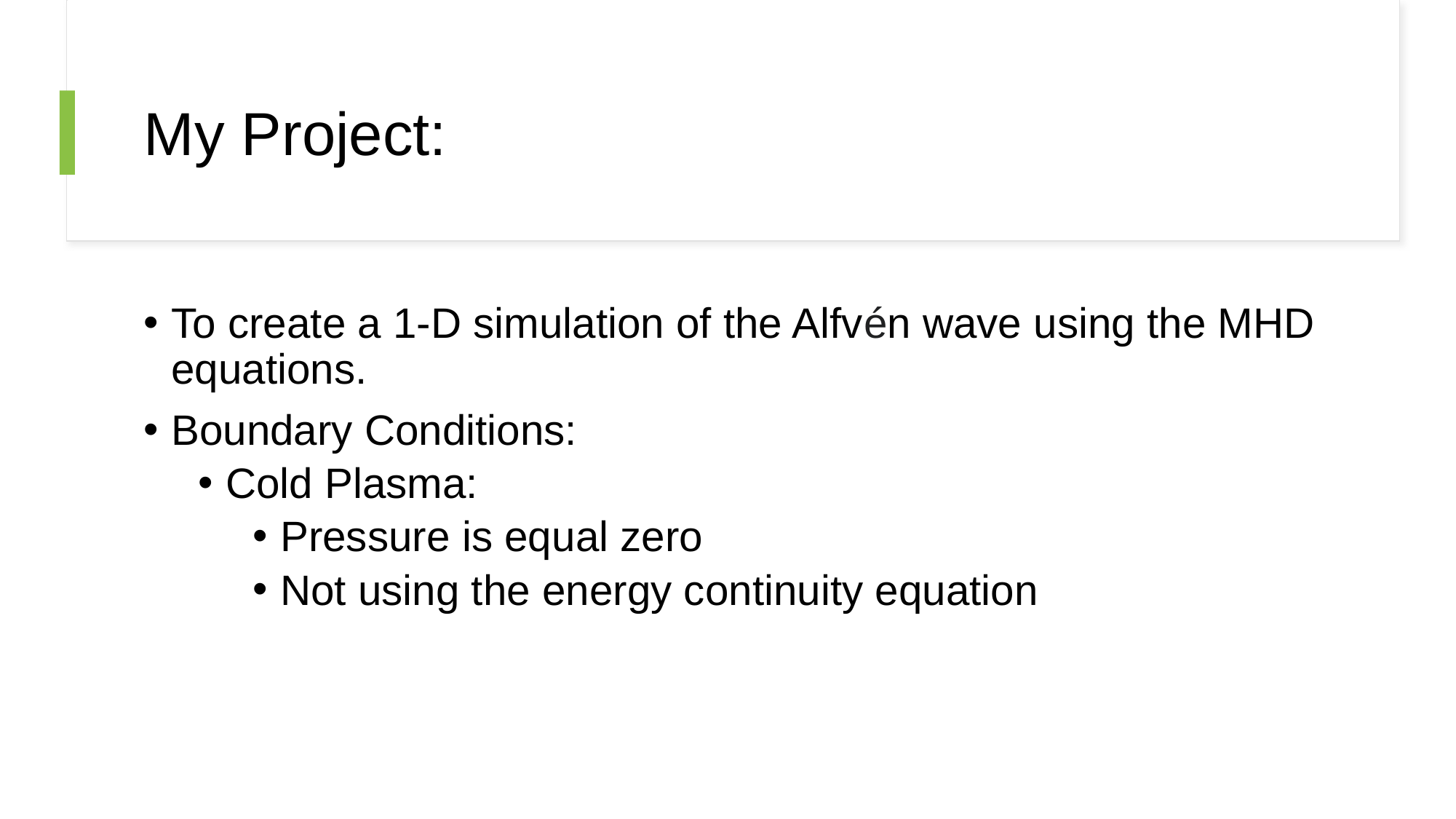

# My Project:

To create a 1-D simulation of the Alfvén wave using the MHD equations.
Boundary Conditions:
Cold Plasma:
Pressure is equal zero
Not using the energy continuity equation